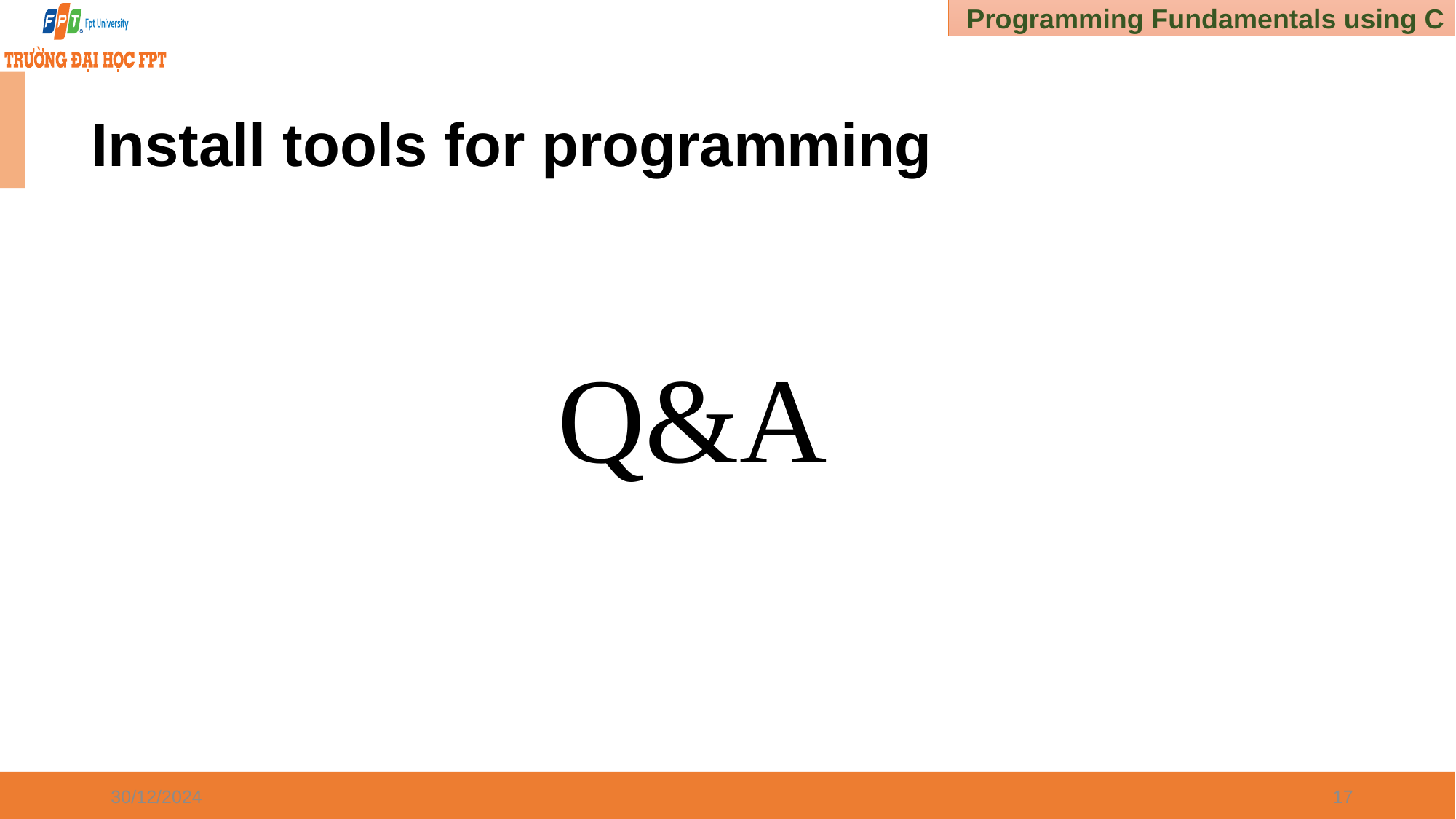

# Install tools for programming
Q&A
30/12/2024
17